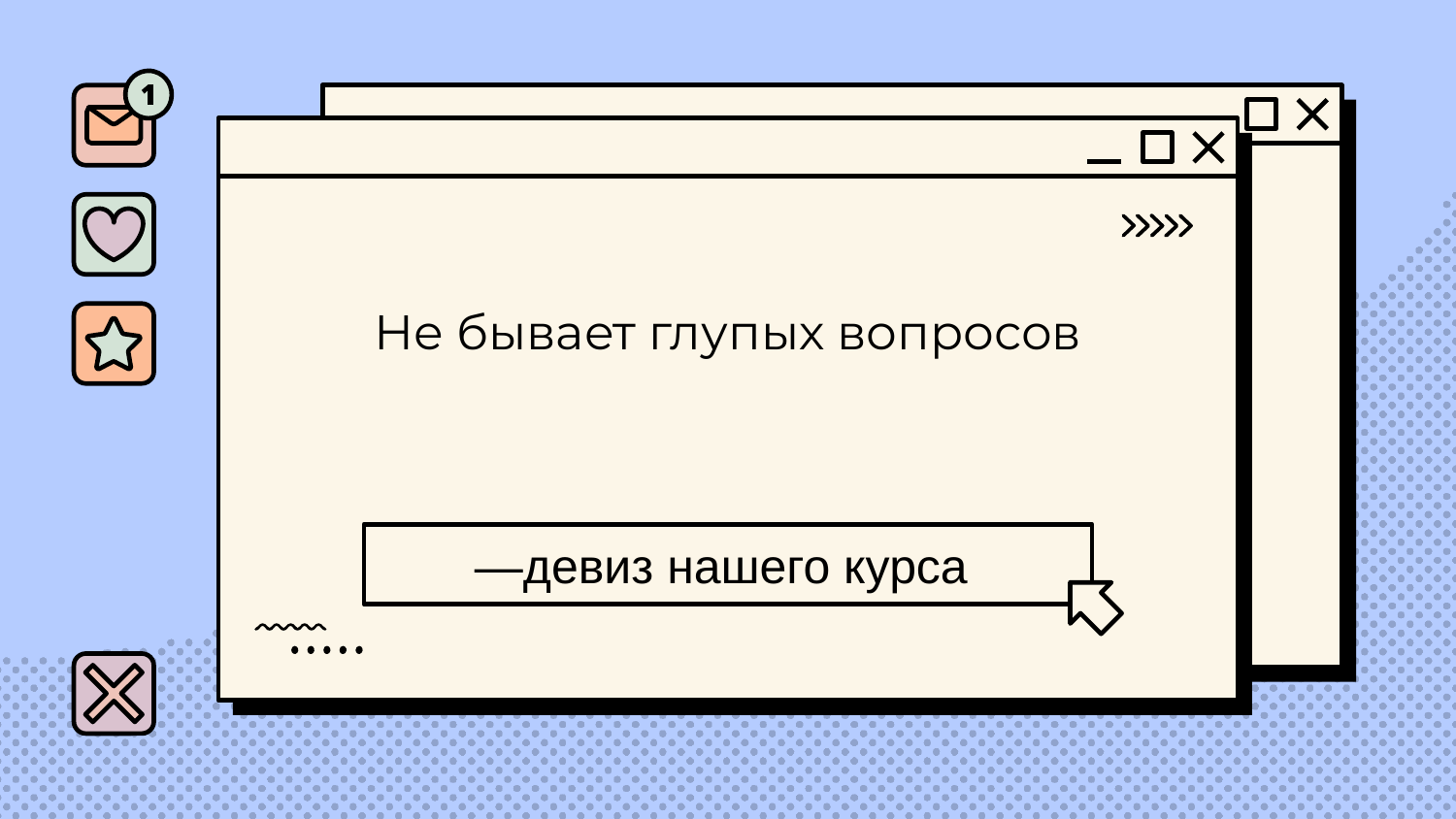

Не бывает глупых вопросов

# —девиз нашего курса